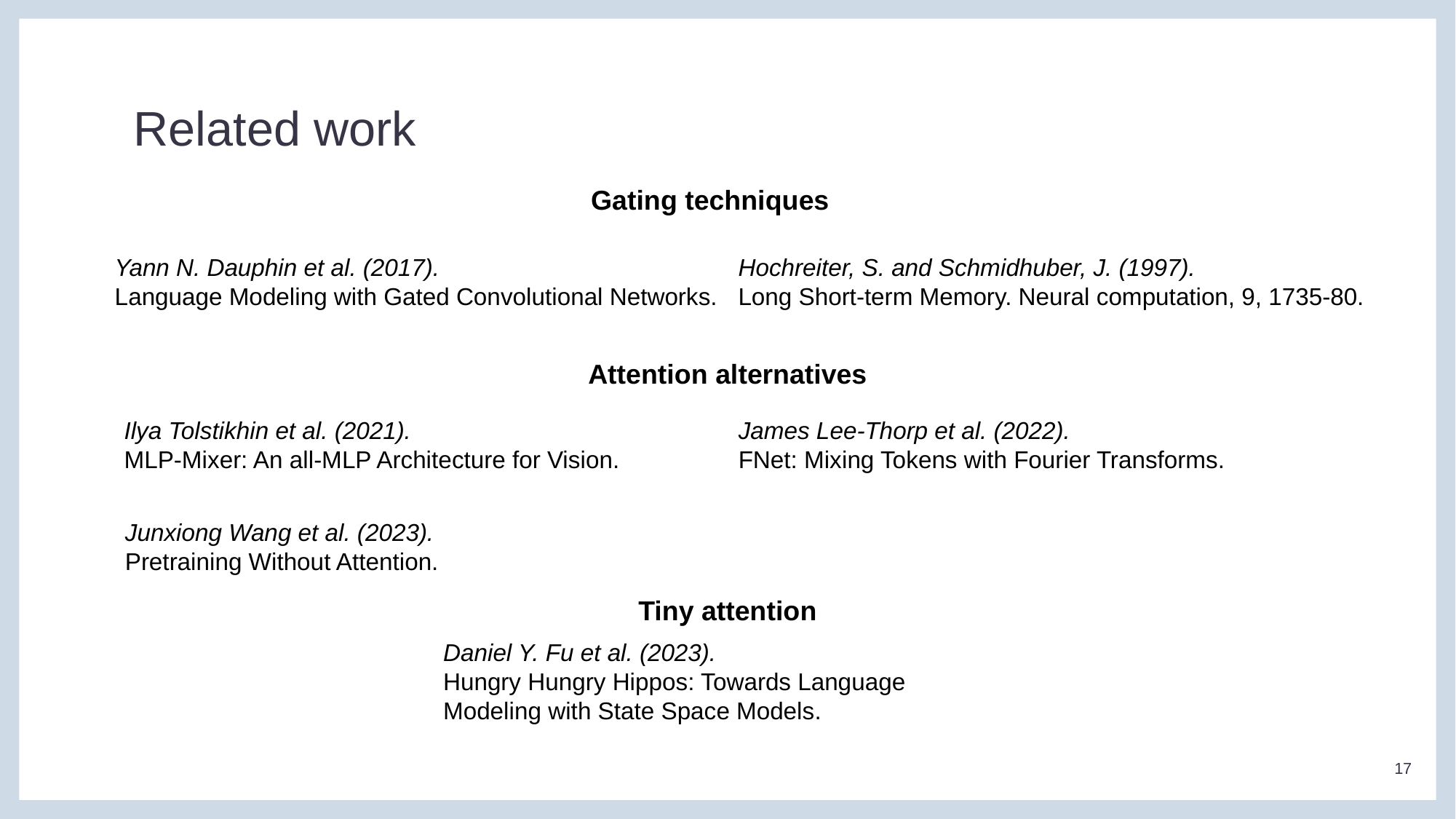

# Related work
Gating techniques
Yann N. Dauphin et al. (2017).
Language Modeling with Gated Convolutional Networks.
Hochreiter, S. and Schmidhuber, J. (1997).
Long Short-term Memory. Neural computation, 9, 1735-80.
Attention alternatives
Ilya Tolstikhin et al. (2021).
MLP-Mixer: An all-MLP Architecture for Vision.
James Lee-Thorp et al. (2022).
FNet: Mixing Tokens with Fourier Transforms.
Junxiong Wang et al. (2023).
Pretraining Without Attention.
Tiny attention
Daniel Y. Fu et al. (2023).
Hungry Hungry Hippos: Towards Language Modeling with State Space Models.
17